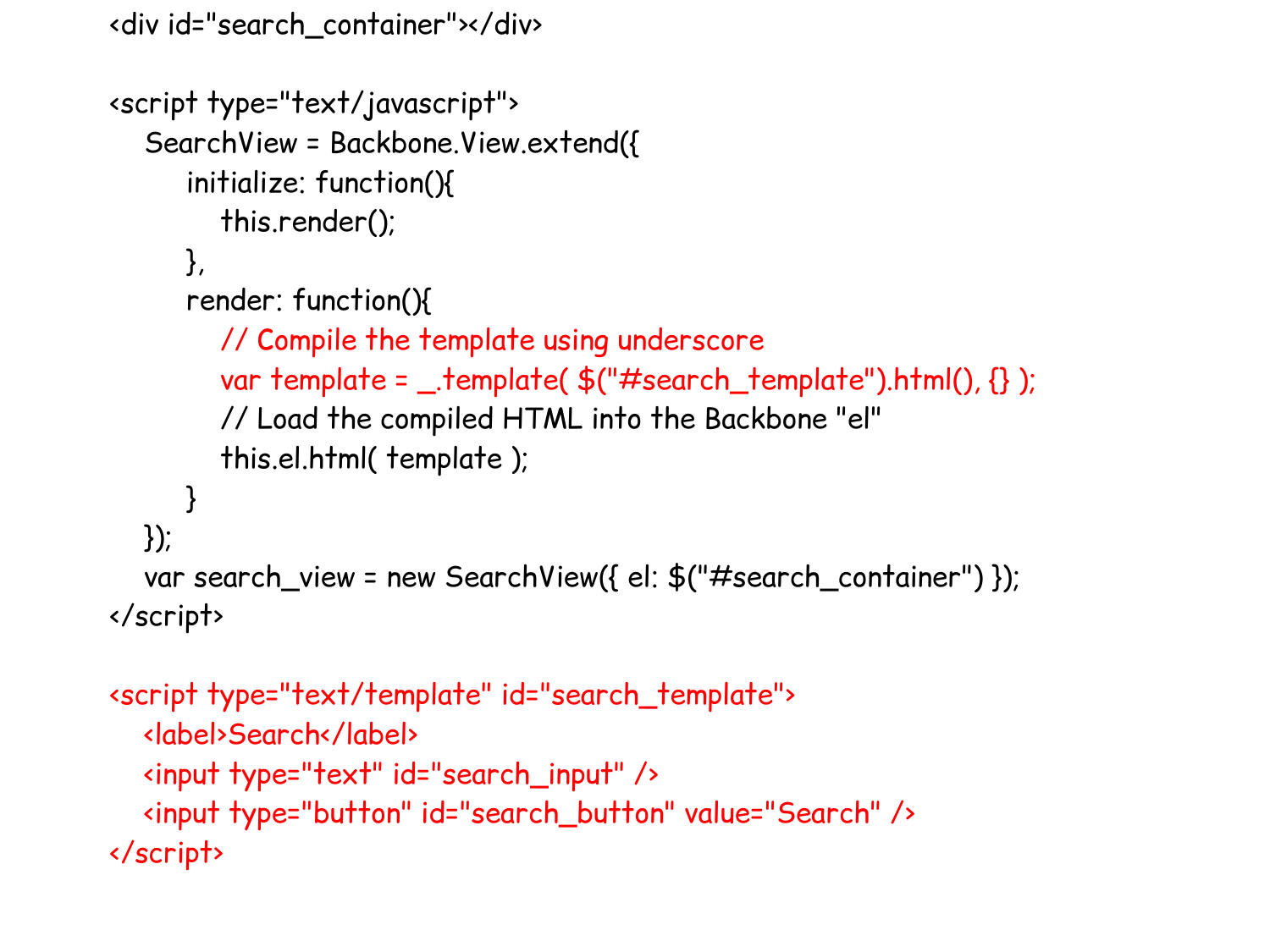

<div id="search_container"></div>

    <script type="text/javascript">
        SearchView = Backbone.View.extend({
             initialize: function(){
                 this.render();
             },
             render: function(){
                 // Compile the template using underscore
                 var template = _.template( $("#search_template").html(), {} );
                 // Load the compiled HTML into the Backbone "el"
                 this.el.html( template );
             }
        });
        var search_view = new SearchView({ el: $("#search_container") });
    </script>

    <script type="text/template" id="search_template">
        <label>Search</label>
        <input type="text" id="search_input" />
        <input type="button" id="search_button" value="Search" />
    </script>